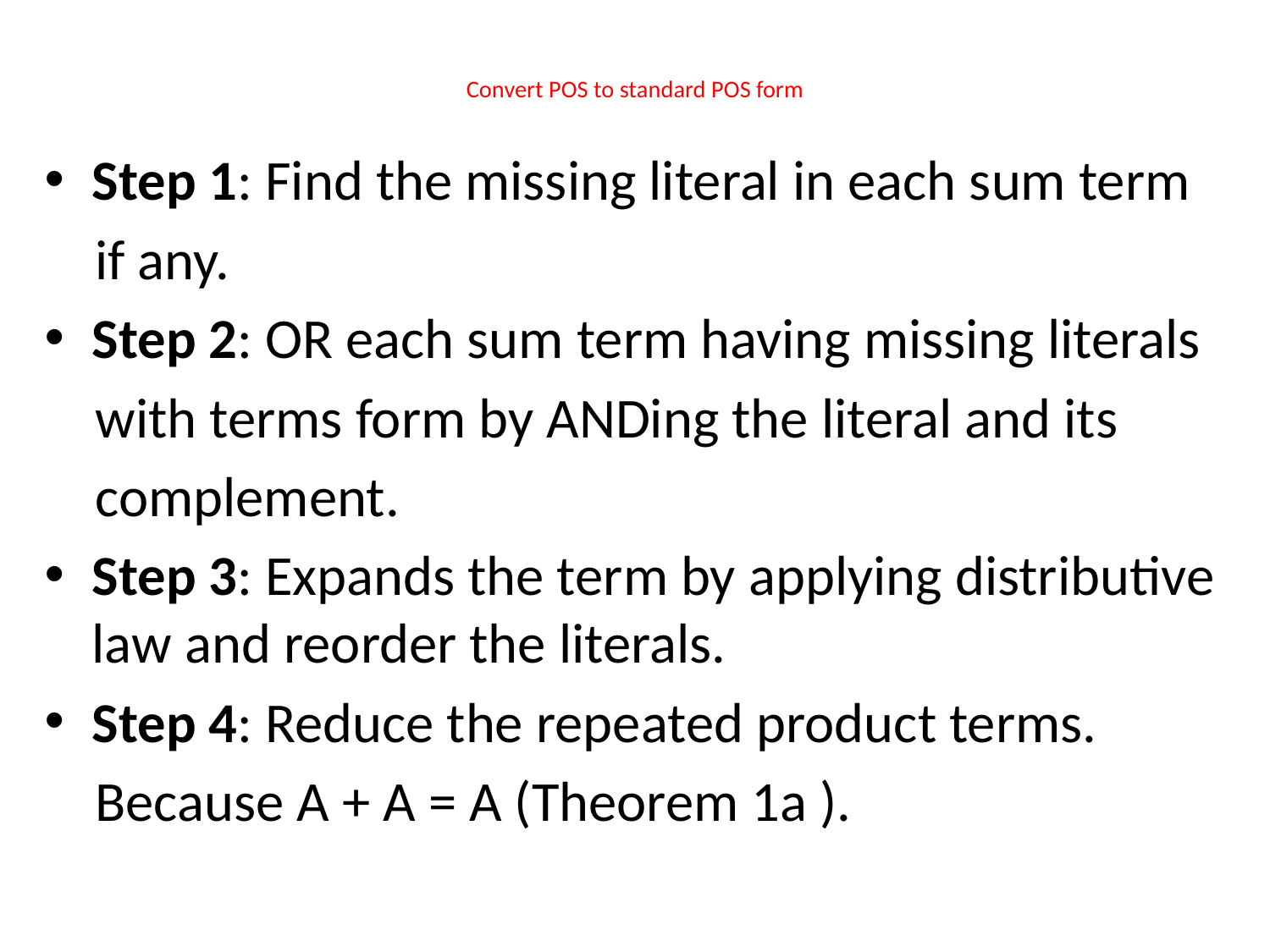

# Convert POS to standard POS form
Step 1: Find the missing literal in each sum term
    if any.
Step 2: OR each sum term having missing literals
    with terms form by ANDing the literal and its
    complement.
Step 3: Expands the term by applying distributive law and reorder the literals.
Step 4: Reduce the repeated product terms.
    Because A + A = A (Theorem 1a ).